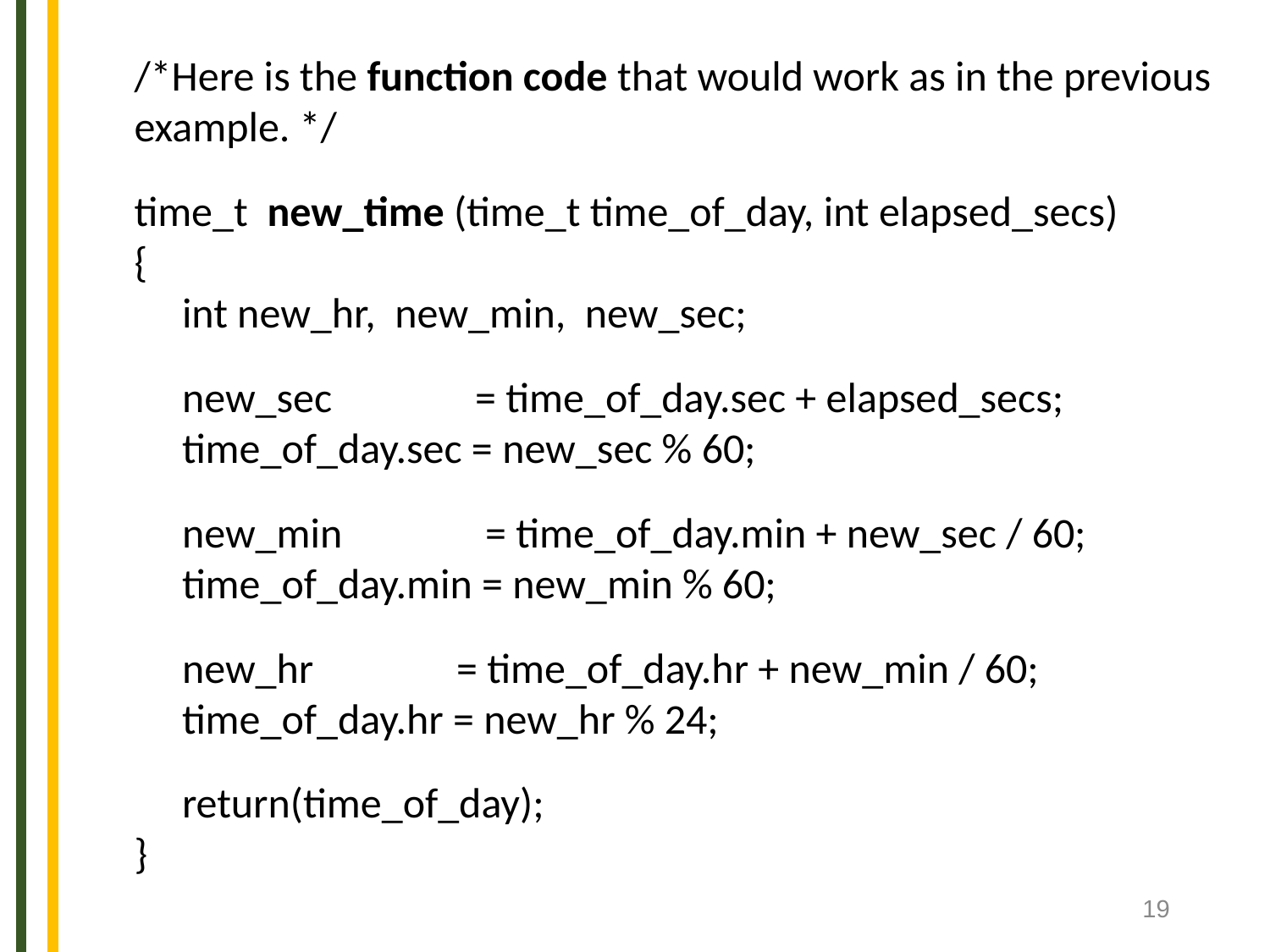

/*Here is the function code that would work as in the previous
example. */

time_t  new_time (time_t time_of_day, int elapsed_secs)
{
     int new_hr,  new_min,  new_sec;

     new_sec               = time_of_day.sec + elapsed_secs;
     time_of_day.sec = new_sec % 60;

     new_min               = time_of_day.min + new_sec / 60;
     time_of_day.min = new_min % 60;

     new_hr               = time_of_day.hr + new_min / 60;
     time_of_day.hr = new_hr % 24;

     return(time_of_day);
}
19